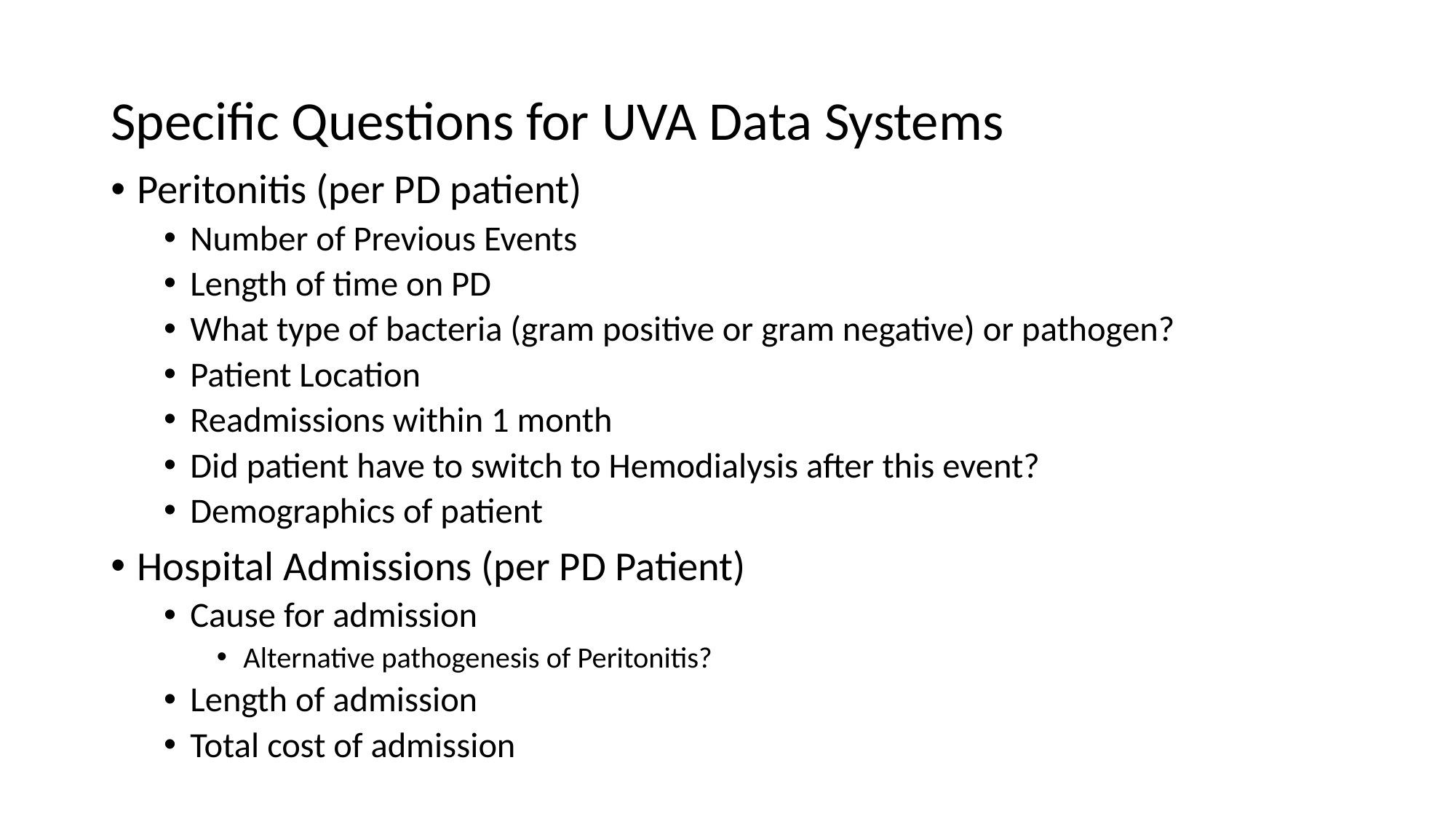

# Specific Questions for UVA Data Systems
Peritonitis (per PD patient)
Number of Previous Events
Length of time on PD
What type of bacteria (gram positive or gram negative) or pathogen?
Patient Location
Readmissions within 1 month
Did patient have to switch to Hemodialysis after this event?
Demographics of patient
Hospital Admissions (per PD Patient)
Cause for admission
Alternative pathogenesis of Peritonitis?
Length of admission
Total cost of admission